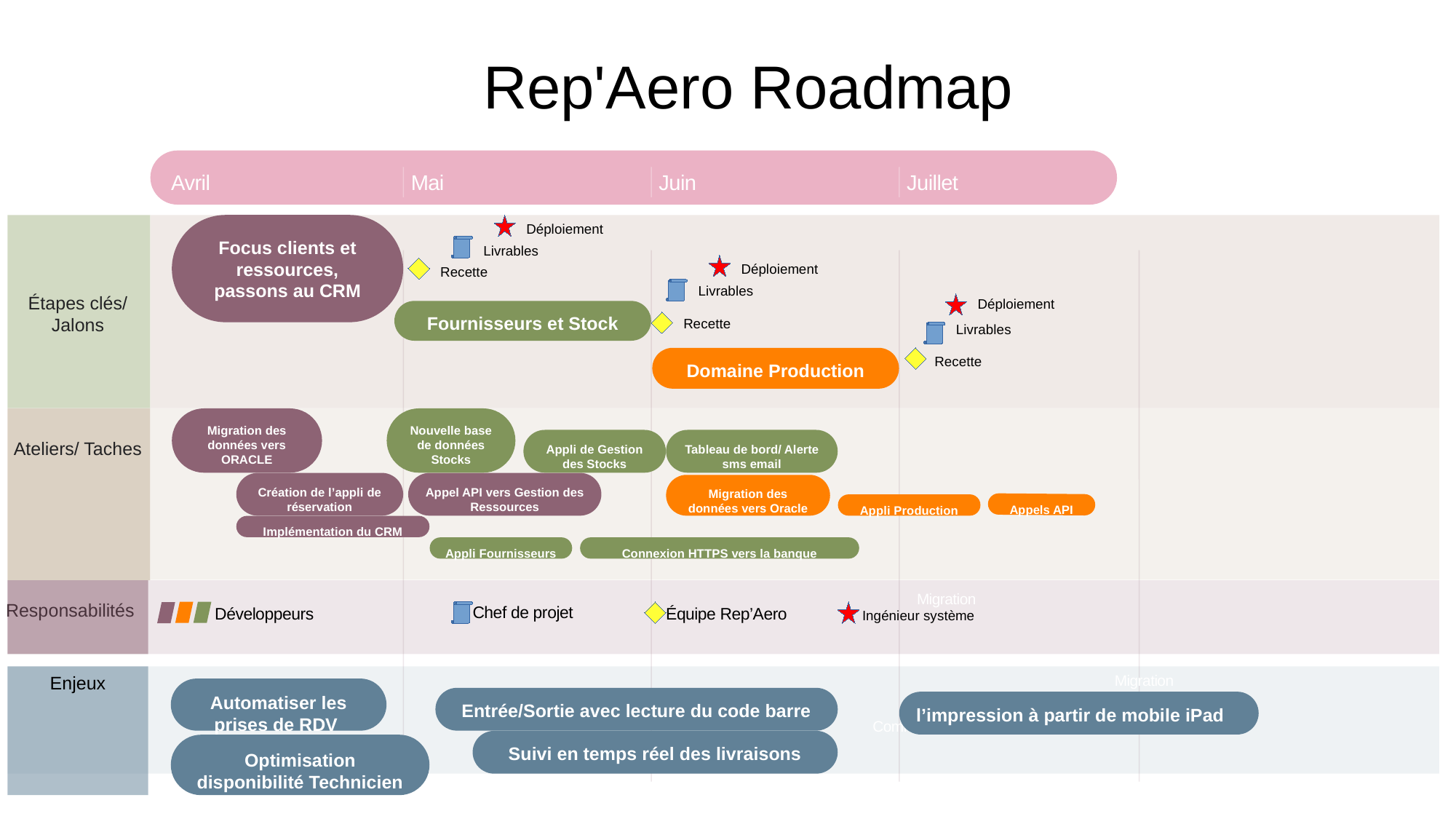

Rep'Aero Roadmap

Avril
Mai
Juin
Juillet

Focus clients et ressources, passons au CRM

Déploiement

Livrables

Déploiement

Recette
Livrables

Étapes clés/ Jalons

Déploiement

Fournisseurs et Stock
Recette

Livrables

Domaine Production

Recette

Migration des données vers ORACLE
Nouvelle base de données Stocks
Appli de Gestion des Stocks
Tableau de bord/ Alerte sms email
Ateliers/ Taches
Création de l’appli de réservation
Appel API vers Gestion des Ressources
Migration des données vers Oracle
Appels API
Appli Production
Implémentation du CRM
Appli Fournisseurs
Connexion HTTPS vers la banque
Responsabilités

Migration

Chef de projet

Ingénieur système

Développeurs
Équipe Rep’Aero

Enjeux
Migration
Automatiser les prises de RDV
Entrée/Sortie avec lecture du code barre
l’impression à partir de mobile iPad

Communications
Suivi en temps réel des livraisons
Optimisation disponibilité Technicien